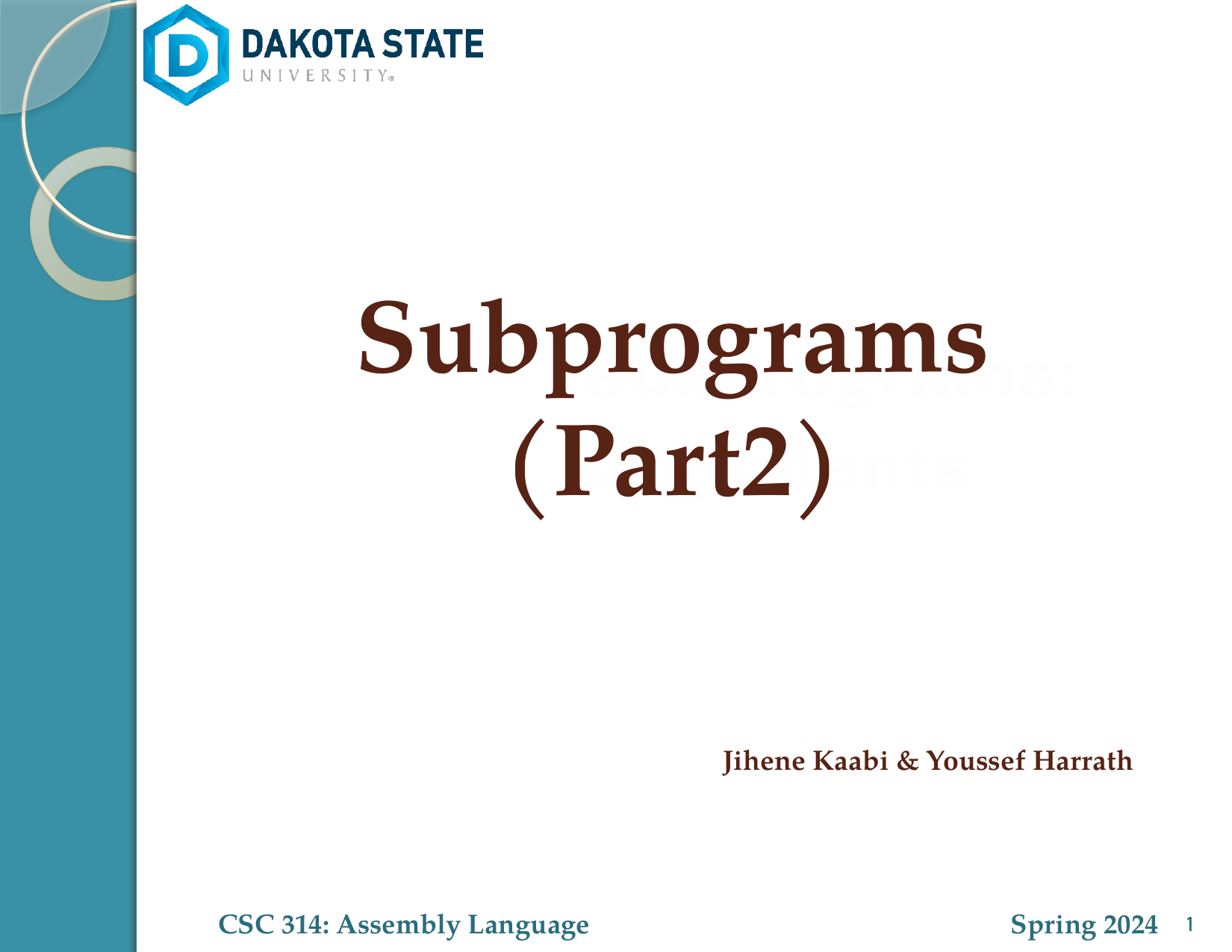

# Subprograms (Part2)
Subprograms:
Arguments

Jihene Kaabi & Youssef Harrath

1